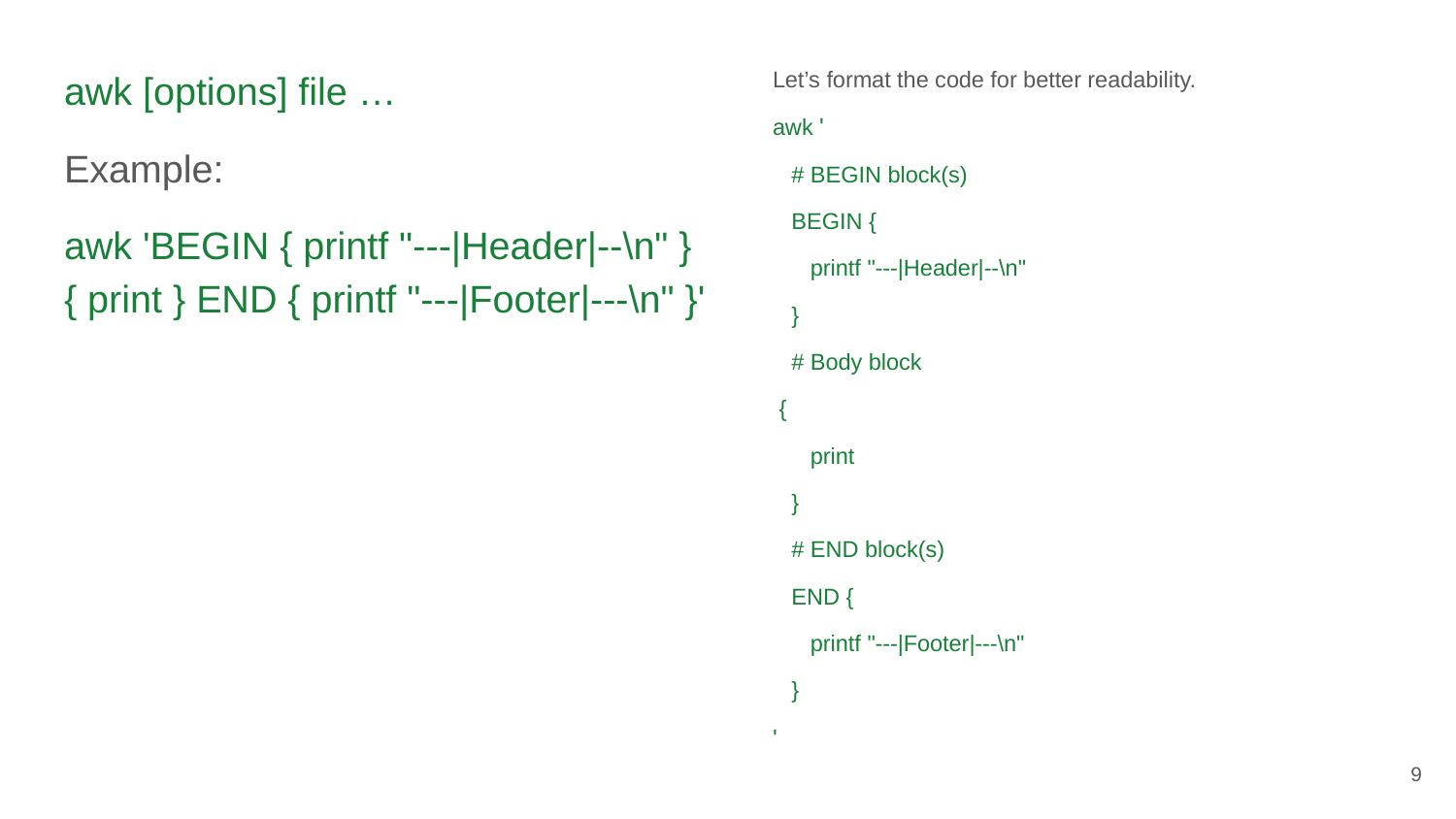

awk [options] file …
Example:
awk 'BEGIN { printf "---|Header|--\n" } { print } END { printf "---|Footer|---\n" }'
Let’s format the code for better readability.
awk '
   # BEGIN block(s)
   BEGIN {
      printf "---|Header|--\n"
   }
   # Body block
 {
      print
   }
   # END block(s)
   END {
      printf "---|Footer|---\n"
   }
'
9